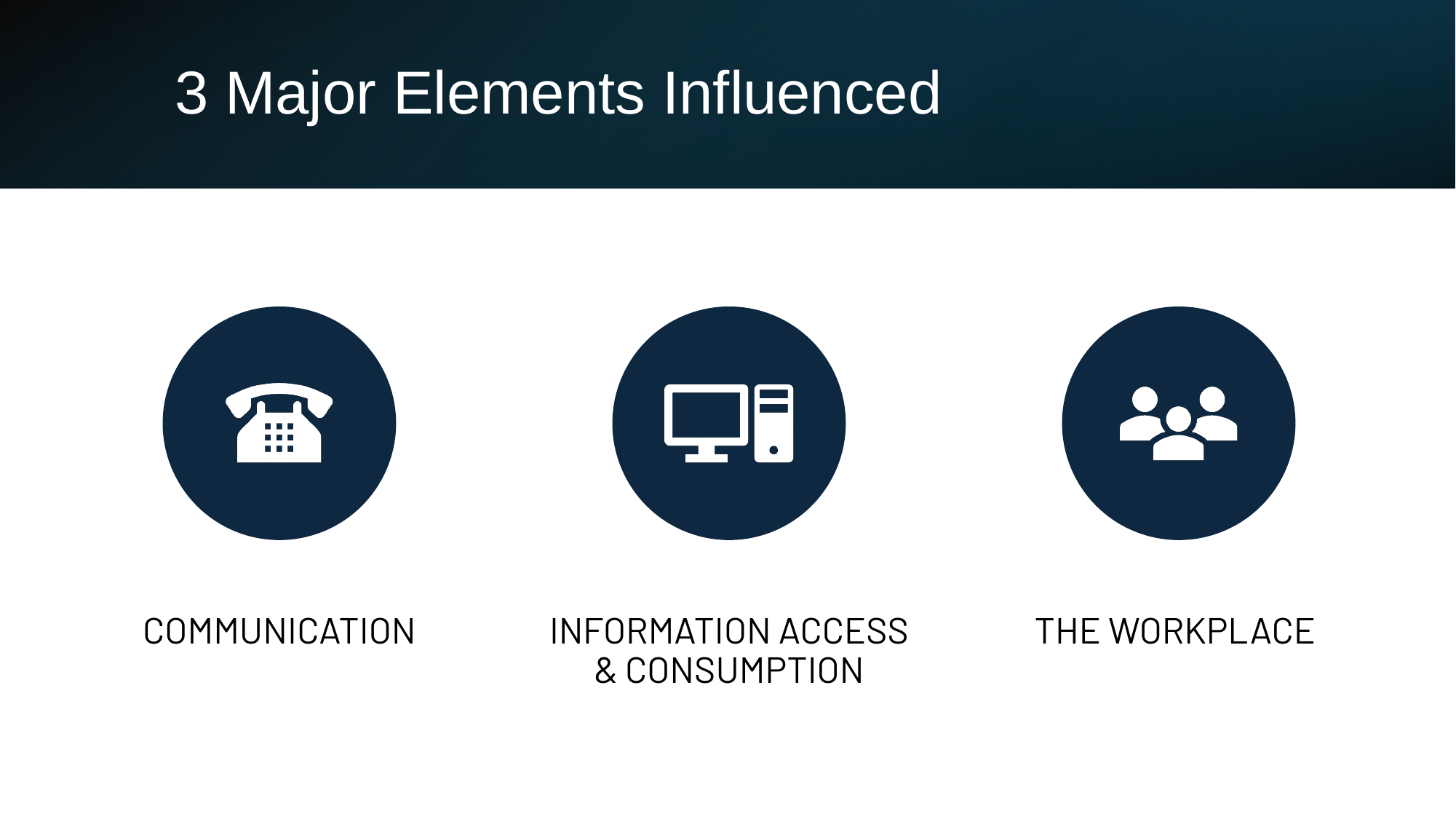

# 3 Major Elements Influenced
Communication
Information Access & Consumption
The Workplace